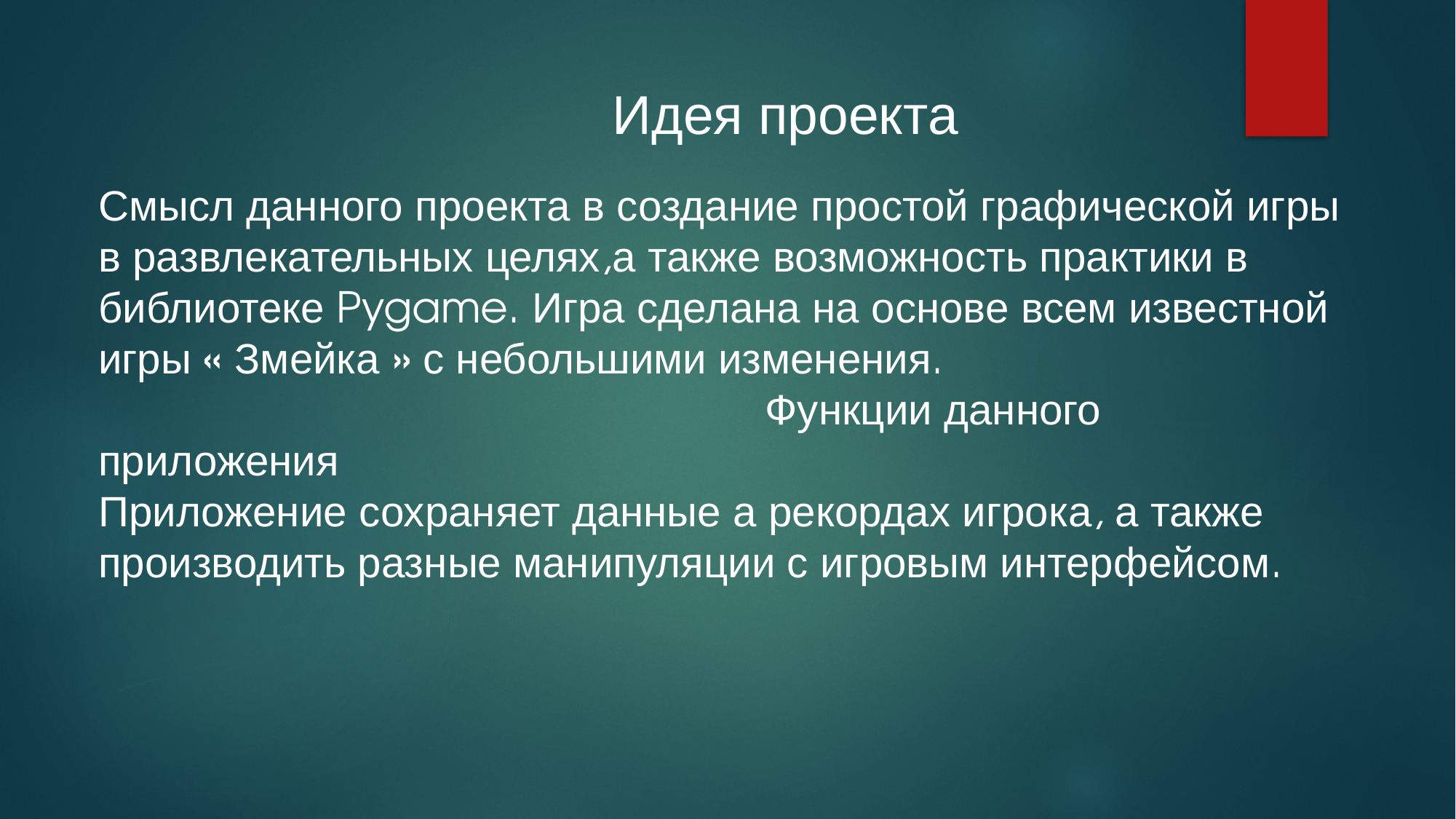

Идея проекта
Смысл данного проекта в создание простой графической игры в развлекательных целях,а также возможность практики в библиотеке Pygame. Игра сделана на основе всем известной игры « Змейка » с небольшими изменения.
						 Функции данного приложения
Приложение сохраняет данные а рекордах игрока, а также производить разные манипуляции с игровым интерфейсом.